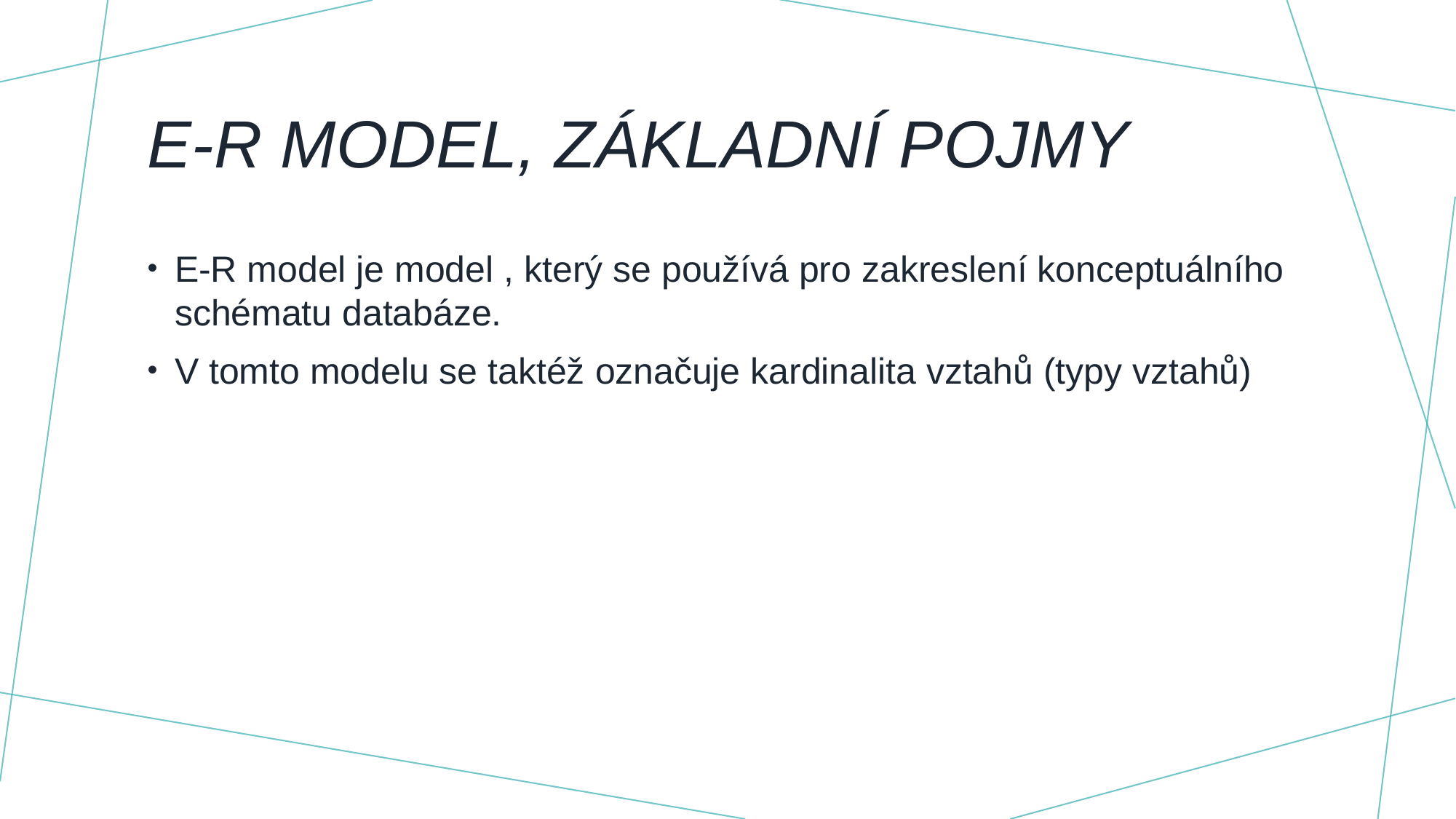

# E-r model, základní pojmy
E-R model je model , který se používá pro zakreslení konceptuálního schématu databáze.
V tomto modelu se taktéž označuje kardinalita vztahů (typy vztahů)